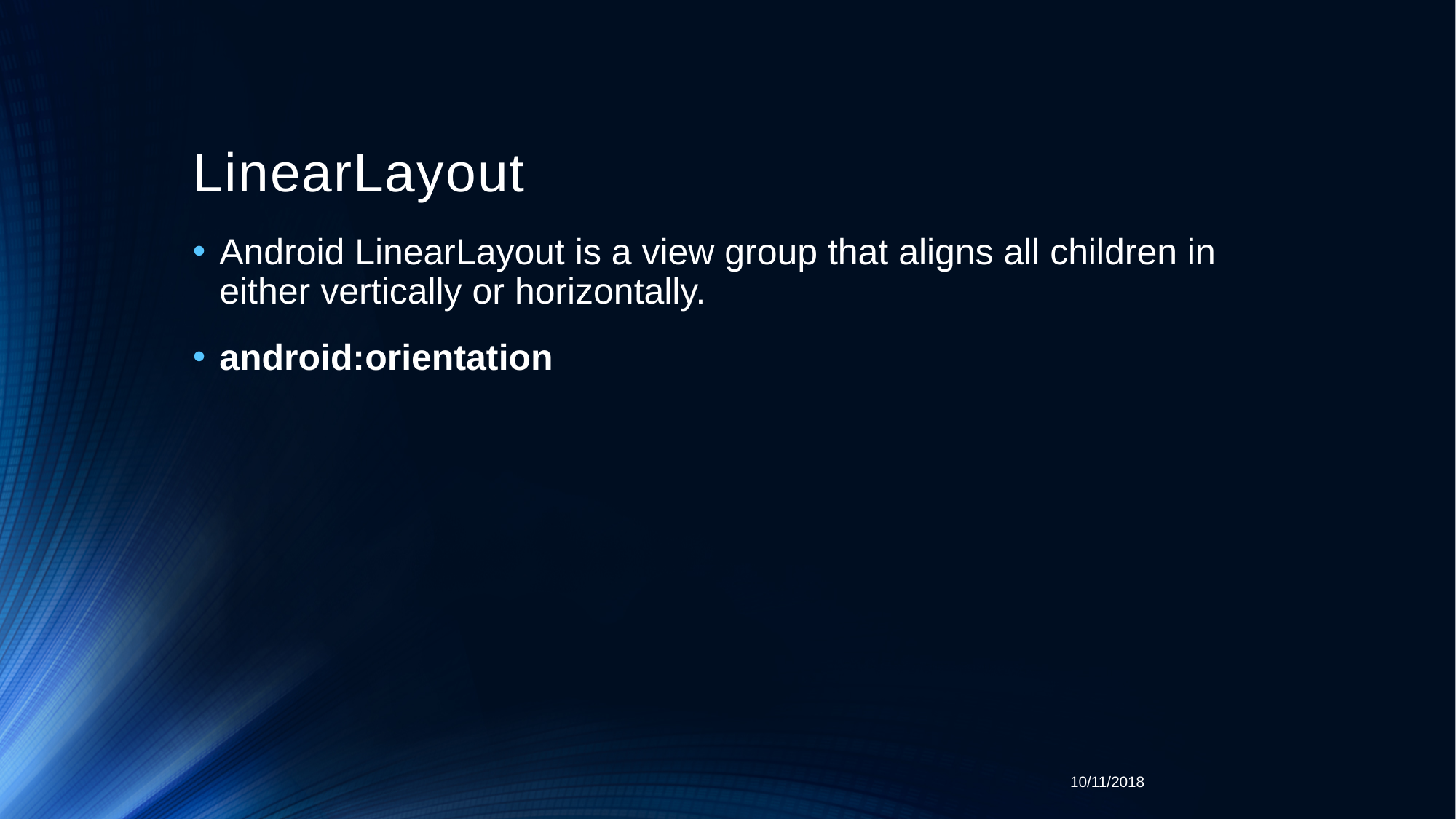

# LinearLayout
Android LinearLayout is a view group that aligns all children in either vertically or horizontally.
android:orientation

10/11/2018